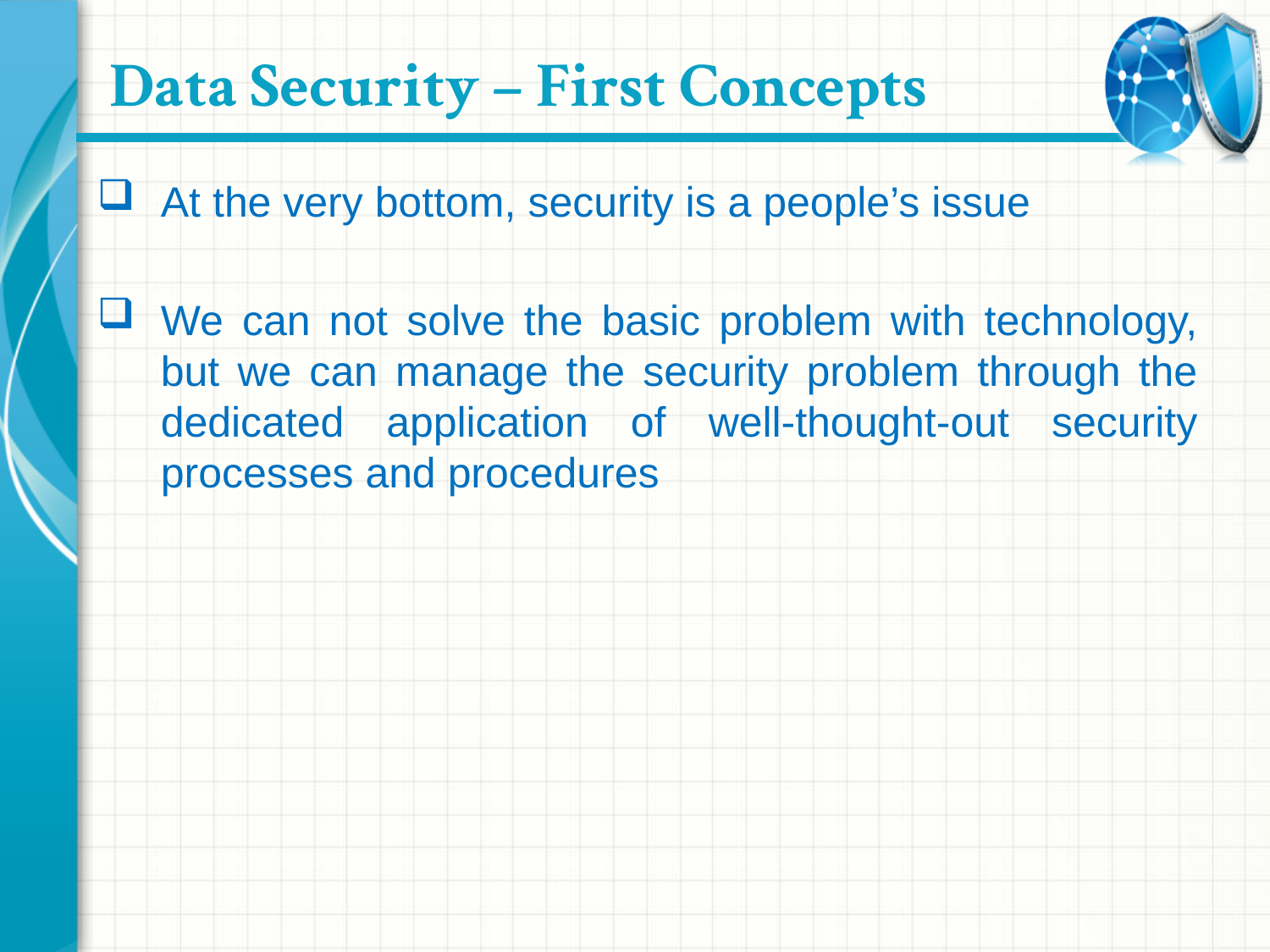

# Data Security – First Concepts
At the very bottom, security is a people’s issue

We can not solve the basic problem with technology, but we can manage the security problem through the dedicated application of well-thought-out security processes and procedures